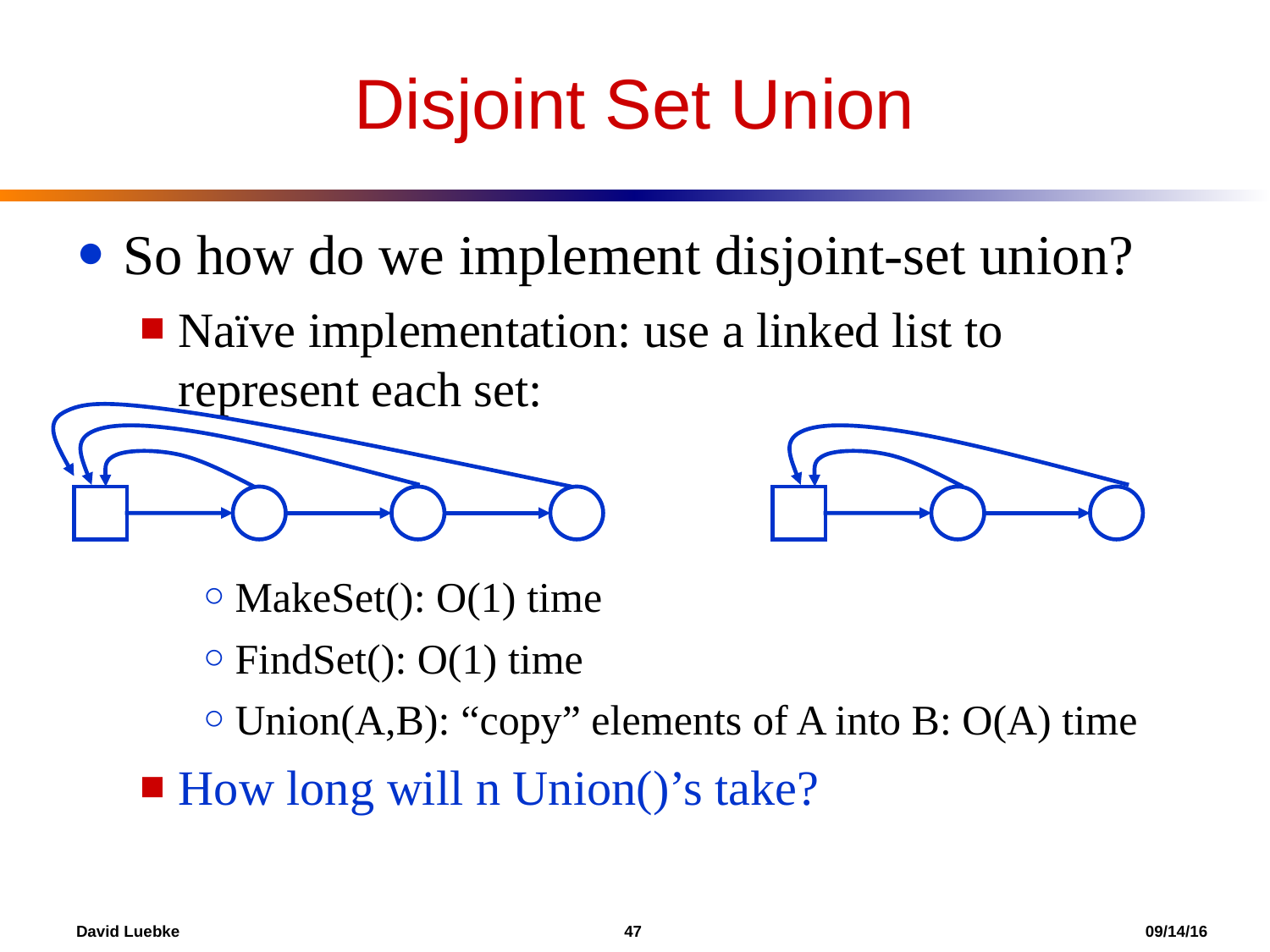

Disjoint Set Union
So how do we implement disjoint-set union?
Naïve implementation: use a linked list to represent each set:

MakeSet(): O(1) time
FindSet(): O(1) time
Union(A,B): “copy” elements of A into B: O(A) time
How long will n Union()’s take?

David Luebke				         47 				            09/14/16